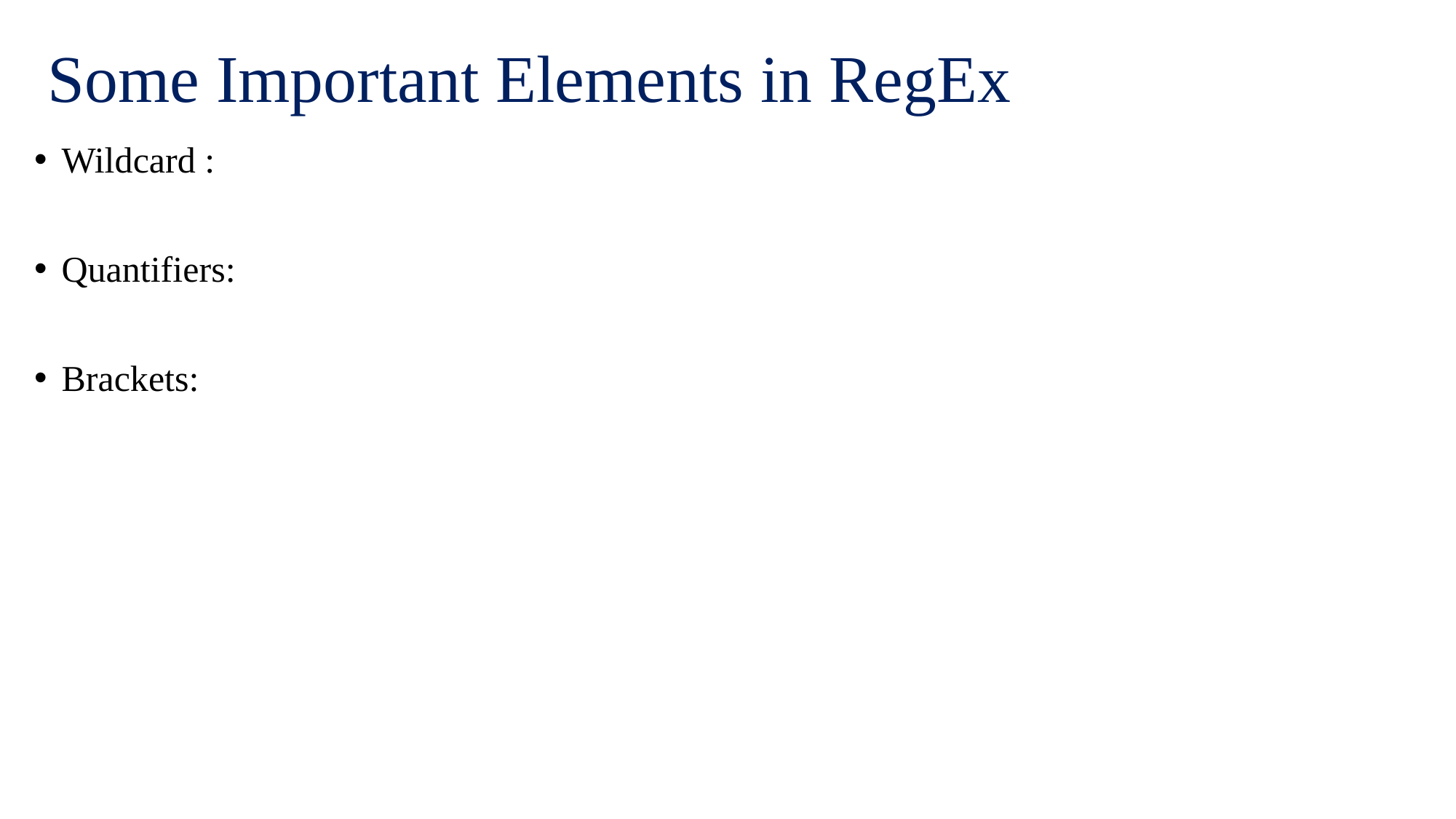

# Some Important Elements in RegEx
Wildcard :

Quantifiers:

Brackets: